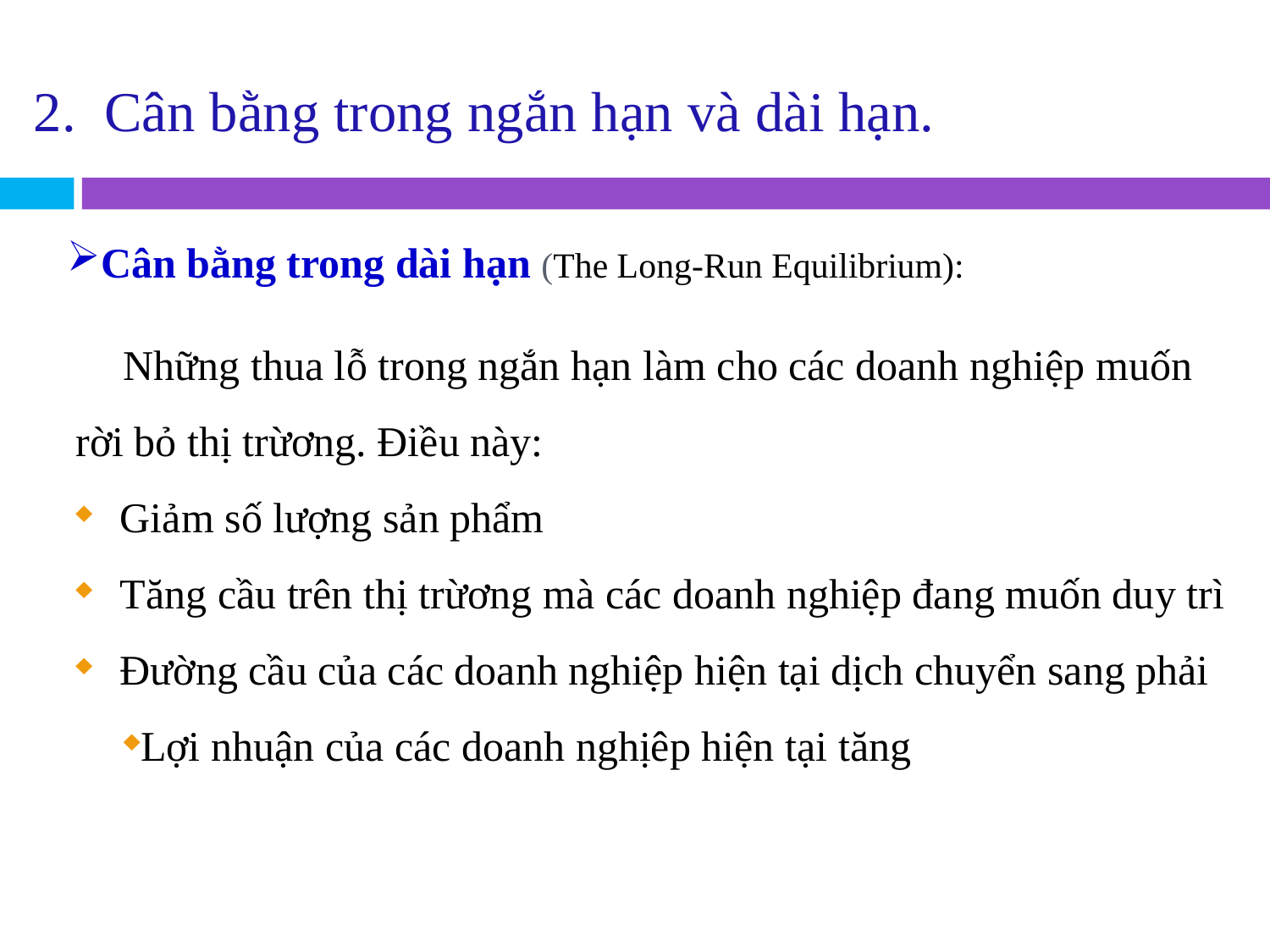

2.  Cân bằng trong ngắn hạn và dài hạn.
# Cân bằng trong dài hạn (The Long-Run Equilibrium):
Những thua lỗ trong ngắn hạn làm cho các doanh nghiệp muốn rời bỏ thị trừơng. Điều này:
Giảm số lượng sản phẩm
Tăng cầu trên thị trừơng mà các doanh nghiệp đang muốn duy trì
Đường cầu của các doanh nghiệp hiện tại dịch chuyển sang phải
Lợi nhuận của các doanh nghịêp hiện tại tăng